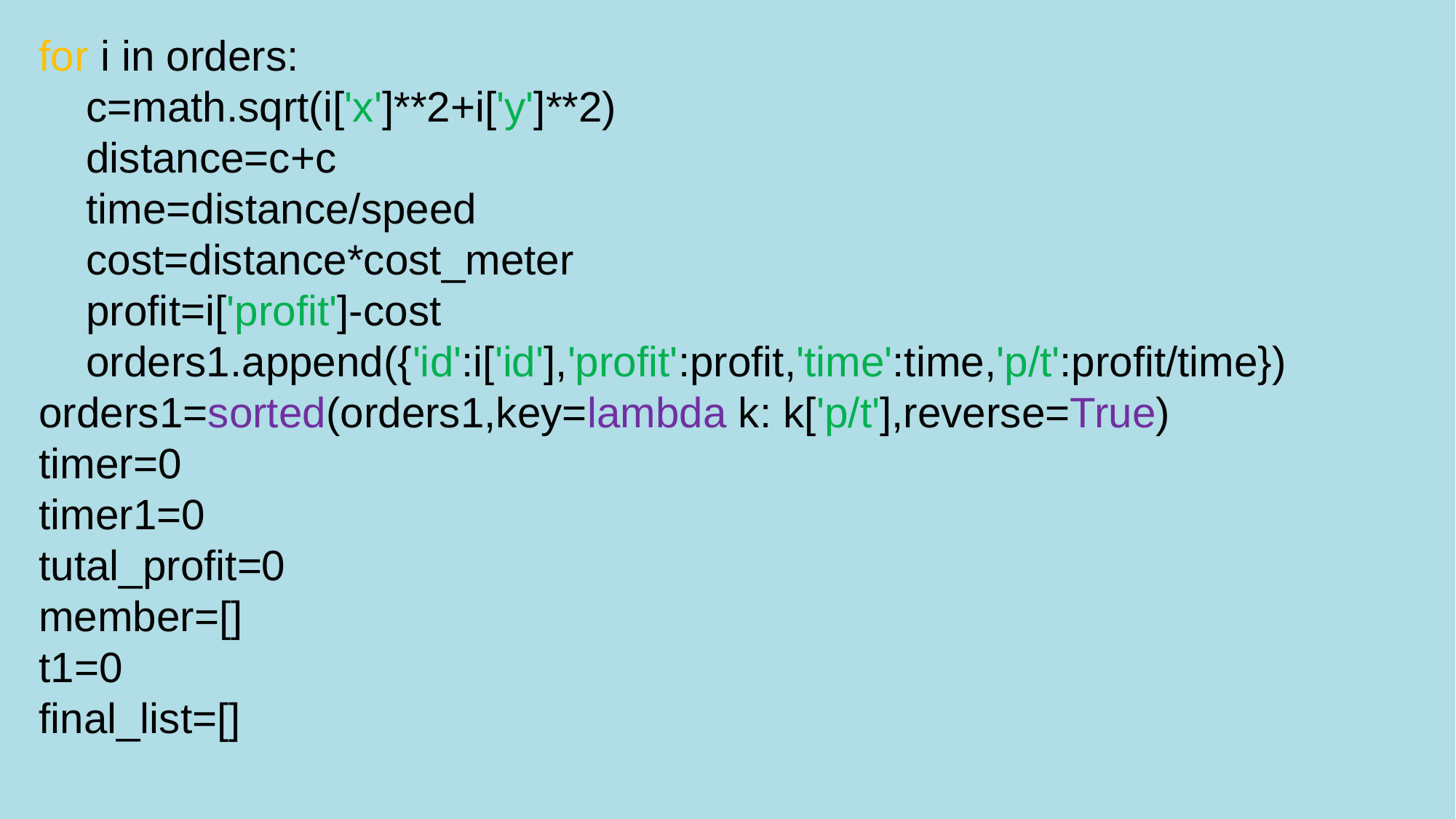

for i in orders:
    c=math.sqrt(i['x']**2+i['y']**2)
    distance=c+c
    time=distance/speed
    cost=distance*cost_meter
    profit=i['profit']-cost
    orders1.append({'id':i['id'],'profit':profit,'time':time,'p/t':profit/time})
orders1=sorted(orders1,key=lambda k: k['p/t'],reverse=True)
timer=0
timer1=0
tutal_profit=0
member=[]
t1=0
final_list=[]